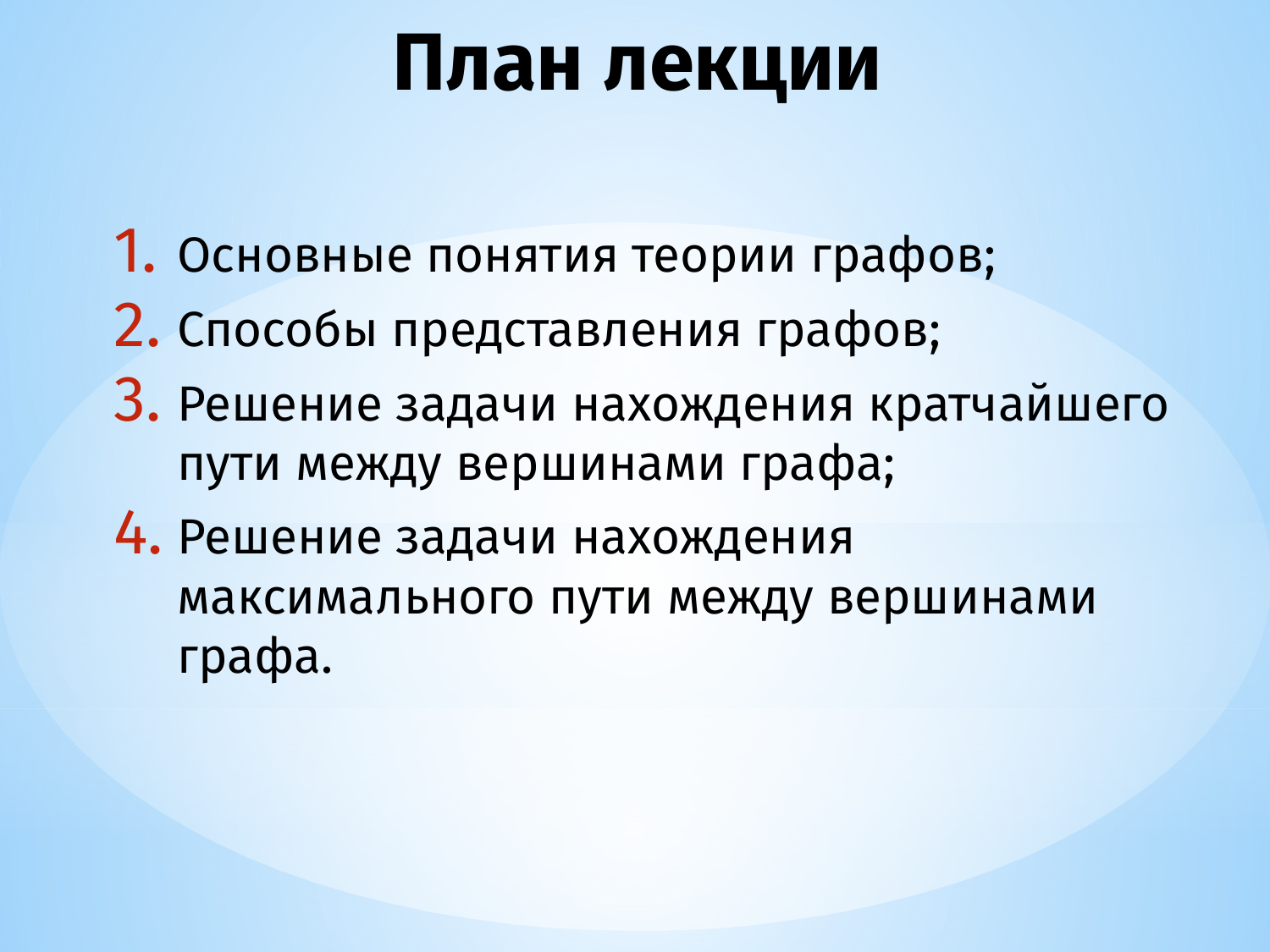

# План лекции
Основные понятия теории графов;
Способы представления графов;
Решение задачи нахождения кратчайшего пути между вершинами графа;
Решение задачи нахождения максимального пути между вершинами графа.